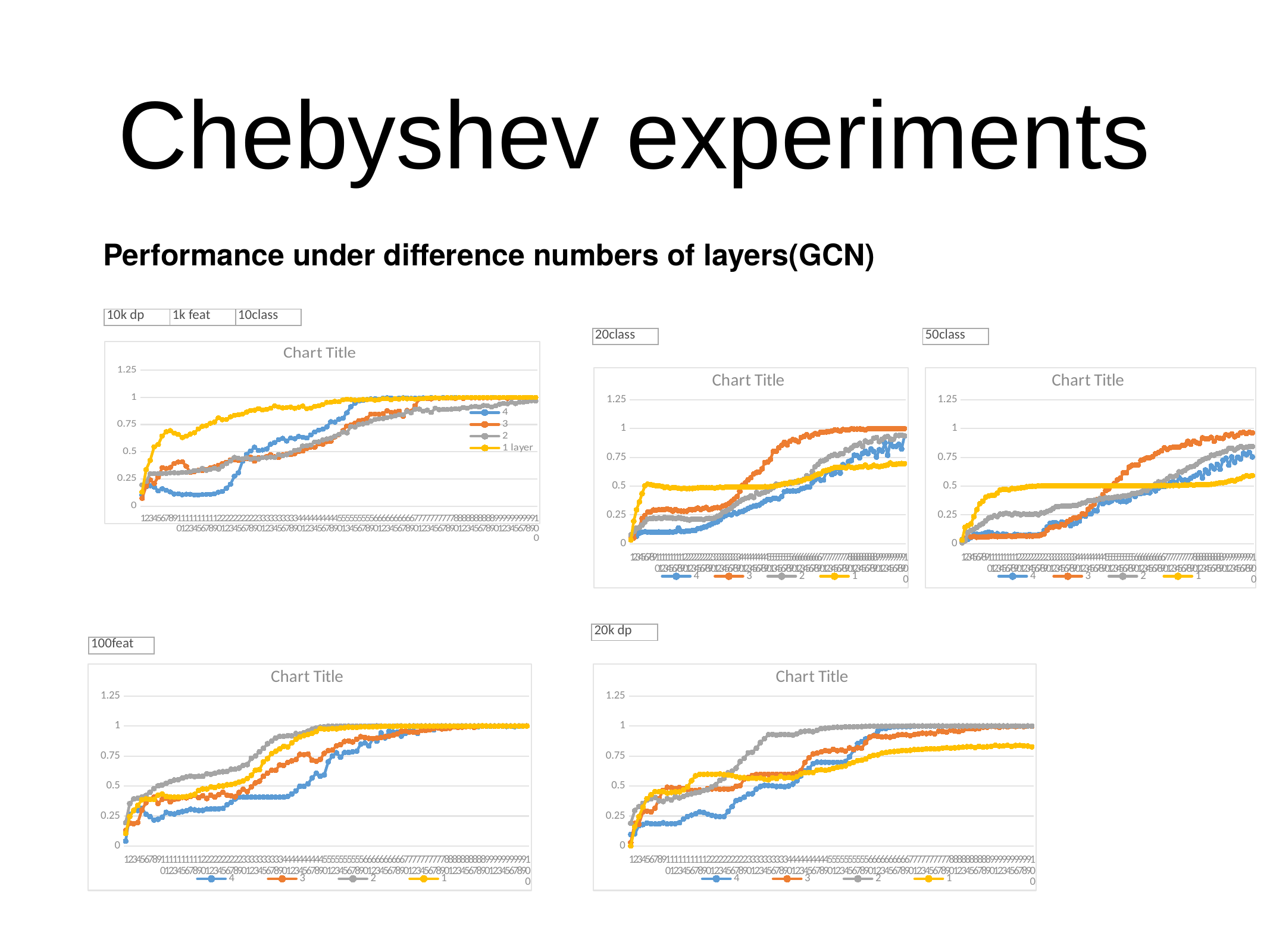

# Chebyshev experiments
Performance under difference numbers of layers(GCN)
| 10k dp | 1k feat | 10class |
| --- | --- | --- |
| 20class |
| --- |
| 50class |
| --- |

### Chart: Chart Title

| Category | 4 | 3 | 2 | 1 layer |
|---|---|---|---|---|
| 1 | 0.1004 | 0.0708 | 0.1954 | 0.1292 |
| 2 | 0.1768 | 0.184 | 0.2262 | 0.3352 |
| 3 | 0.1868 | 0.2402 | 0.297 | 0.4202 |
| 4 | 0.1752 | 0.2084 | 0.2984 | 0.5448 |
| 5 | 0.1406 | 0.2664 | 0.2988 | 0.5656 |
| 6 | 0.1596 | 0.354 | 0.2996 | 0.6446 |
| 7 | 0.1458 | 0.345 | 0.3006 | 0.6838 |
| 8 | 0.1306 | 0.3556 | 0.3058 | 0.6946 |
| 9 | 0.1102 | 0.3926 | 0.307 | 0.6714 |
| 10 | 0.1132 | 0.4054 | 0.304 | 0.6588 |
| 11 | 0.1042 | 0.4074 | 0.3098 | 0.6304 |
| 12 | 0.1092 | 0.366 | 0.3088 | 0.6434 |
| 13 | 0.1086 | 0.3092 | 0.3164 | 0.662 |
| 14 | 0.103 | 0.3158 | 0.3268 | 0.6746 |
| 15 | 0.102 | 0.3288 | 0.326 | 0.709 |
| 16 | 0.1054 | 0.3264 | 0.3454 | 0.7334 |
| 17 | 0.1084 | 0.3366 | 0.3284 | 0.7398 |
| 18 | 0.108 | 0.353 | 0.3382 | 0.7612 |
| 19 | 0.1126 | 0.3614 | 0.3494 | 0.7726 |
| 20 | 0.1268 | 0.3752 | 0.339 | 0.8116 |
| 21 | 0.1358 | 0.3928 | 0.3672 | 0.7948 |
| 22 | 0.164 | 0.4038 | 0.3902 | 0.7968 |
| 23 | 0.2012 | 0.4246 | 0.4152 | 0.8208 |
| 24 | 0.2752 | 0.4238 | 0.4484 | 0.8342 |
| 25 | 0.3068 | 0.4208 | 0.4394 | 0.8406 |
| 26 | 0.4118 | 0.4296 | 0.4336 | 0.846 |
| 27 | 0.475 | 0.4342 | 0.4448 | 0.864 |
| 28 | 0.5054 | 0.4504 | 0.431 | 0.879 |
| 29 | 0.5412 | 0.4124 | 0.441 | 0.8816 |
| 30 | 0.5116 | 0.445 | 0.4324 | 0.8952 |
| 31 | 0.5158 | 0.4458 | 0.4474 | 0.8836 |
| 32 | 0.5252 | 0.4554 | 0.4444 | 0.889 |
| 33 | 0.5688 | 0.4722 | 0.4502 | 0.9 |
| 34 | 0.5846 | 0.454 | 0.447 | 0.9208 |
| 35 | 0.6106 | 0.4454 | 0.4744 | 0.9126 |
| 36 | 0.6234 | 0.4702 | 0.4614 | 0.903 |
| 37 | 0.5978 | 0.478 | 0.4722 | 0.907 |
| 38 | 0.6262 | 0.4724 | 0.4902 | 0.9092 |
| 39 | 0.6194 | 0.482 | 0.5116 | 0.899 |
| 40 | 0.6408 | 0.5004 | 0.5176 | 0.9084 |
| 41 | 0.633 | 0.5052 | 0.5522 | 0.9198 |
| 42 | 0.6256 | 0.5298 | 0.5554 | 0.8956 |
| 43 | 0.6536 | 0.5414 | 0.5624 | 0.9016 |
| 44 | 0.6816 | 0.5406 | 0.59 | 0.9176 |
| 45 | 0.6992 | 0.5718 | 0.5906 | 0.921 |
| 46 | 0.7074 | 0.568 | 0.6084 | 0.9346 |
| 47 | 0.728 | 0.5922 | 0.6176 | 0.9534 |
| 48 | 0.7766 | 0.5952 | 0.624 | 0.9562 |
| 49 | 0.7718 | 0.6354 | 0.6418 | 0.9624 |
| 50 | 0.7988 | 0.6572 | 0.659 | 0.96 |
| 51 | 0.8078 | 0.6948 | 0.68 | 0.9762 |
| 53 | 0.8586 | 0.7364 | 0.6732 | 0.9824 |
| 54 | 0.914 | 0.7466 | 0.7316 | 0.9796 |
| 55 | 0.9444 | 0.7628 | 0.7272 | 0.9748 |
| 56 | 0.9678 | 0.7858 | 0.751 | 0.9758 |
| 57 | 0.9722 | 0.7914 | 0.7558 | 0.98 |
| 58 | 0.9804 | 0.8062 | 0.7624 | 0.9786 |
| 59 | 0.9858 | 0.8468 | 0.7816 | 0.9818 |
| 60 | 0.9864 | 0.8466 | 0.7958 | 0.9744 |
| 61 | 0.9836 | 0.845 | 0.8032 | 0.979 |
| 62 | 0.9918 | 0.8502 | 0.8048 | 0.9882 |
| 63 | 0.9958 | 0.8764 | 0.8128 | 0.987 |
| 64 | 0.9944 | 0.8622 | 0.8216 | 0.9774 |
| 65 | 0.9892 | 0.864 | 0.828 | 0.989 |
| 66 | 0.9926 | 0.8744 | 0.839 | 0.9842 |
| 67 | 0.9958 | 0.8262 | 0.8418 | 0.9912 |
| 68 | 0.9948 | 0.8804 | 0.8712 | 0.9862 |
| 69 | 0.9906 | 0.87 | 0.8588 | 0.9888 |
| 70 | 0.9914 | 0.9238 | 0.891 | 0.9826 |
| 71 | 0.992 | 0.9858 | 0.8922 | 0.9892 |
| 72 | 0.9956 | 0.9894 | 0.8728 | 0.9888 |
| 73 | 0.9944 | 0.9888 | 0.882 | 0.995 |
| 74 | 0.9978 | 0.9864 | 0.8616 | 0.9946 |
| 75 | 0.995 | 0.9946 | 0.8996 | 0.9956 |
| 76 | 0.9948 | 0.9914 | 0.8864 | 0.9938 |
| 77 | 0.998 | 0.995 | 0.8892 | 0.9932 |
| 78 | 0.9988 | 0.993 | 0.8884 | 0.9972 |
| 79 | 0.9986 | 0.9952 | 0.8916 | 0.996 |
| 80 | 0.9994 | 0.9906 | 0.895 | 0.9954 |
| 81 | 0.9984 | 0.9974 | 0.8936 | 0.9976 |
| 82 | 0.997 | 0.9894 | 0.907 | 0.9986 |
| 83 | 0.999 | 0.9974 | 0.9002 | 0.9982 |
| 84 | 0.999 | 0.9954 | 0.9134 | 0.9994 |
| 85 | 0.9998 | 0.997 | 0.9172 | 0.9988 |
| 86 | 0.999 | 0.996 | 0.9104 | 0.9984 |
| 87 | 0.9992 | 0.9962 | 0.9248 | 0.9988 |
| 88 | 0.9992 | 0.9956 | 0.9232 | 0.9996 |
| 89 | 0.9994 | 0.9968 | 0.9116 | 0.9986 |
| 90 | 0.9996 | 0.9974 | 0.922 | 0.9996 |
| 91 | 0.9998 | 0.9958 | 0.937 | 0.9998 |
| 92 | 0.999 | 0.9976 | 0.9456 | 0.9998 |
| 93 | 0.9992 | 0.991 | 0.9412 | 0.9998 |
| 94 | 0.9994 | 0.9972 | 0.954 | 1.0 |
| 95 | 0.9994 | 0.9984 | 0.9426 | 1.0 |
| 96 | 0.9998 | 0.9962 | 0.9554 | 1.0 |
| 97 | 1.0 | 0.9984 | 0.9566 | 0.9996 |
| 98 | 0.999 | 0.998 | 0.9606 | 1.0 |
| 99 | 0.9994 | 0.9932 | 0.9692 | 1.0 |
| 100 | 0.9994 | 0.9988 | 0.9672 | 1.0 |

### Chart: Chart Title

| Category | 4 | 3 | 2 | 1 |
|---|---|---|---|---|
| 1 | 0.0526 | 0.0448 | 0.0778 | 0.0328 |
| 2 | 0.0516 | 0.0492 | 0.1058 | 0.195 |
| 3 | 0.0654 | 0.1344 | 0.1334 | 0.2944 |
| 4 | 0.0916 | 0.1412 | 0.1402 | 0.3628 |
| 5 | 0.1008 | 0.2186 | 0.161 | 0.4334 |
| 6 | 0.103 | 0.2436 | 0.1884 | 0.5034 |
| 7 | 0.1012 | 0.2738 | 0.2148 | 0.516 |
| 8 | 0.1004 | 0.276 | 0.219 | 0.5138 |
| 9 | 0.1004 | 0.2926 | 0.2214 | 0.5062 |
| 10 | 0.1008 | 0.2912 | 0.2196 | 0.5026 |
| 11 | 0.1018 | 0.294 | 0.2228 | 0.504 |
| 12 | 0.1004 | 0.2942 | 0.2186 | 0.4984 |
| 13 | 0.1012 | 0.2958 | 0.227 | 0.4886 |
| 14 | 0.0996 | 0.3018 | 0.2224 | 0.493 |
| 15 | 0.102 | 0.296 | 0.2238 | 0.4832 |
| 16 | 0.1002 | 0.283 | 0.2214 | 0.487 |
| 17 | 0.1048 | 0.296 | 0.2196 | 0.485 |
| 18 | 0.1356 | 0.284 | 0.2256 | 0.4798 |
| 19 | 0.1074 | 0.2834 | 0.2214 | 0.478 |
| 20 | 0.1054 | 0.2826 | 0.2156 | 0.481 |
| 21 | 0.1106 | 0.2828 | 0.2108 | 0.4778 |
| 22 | 0.11 | 0.295 | 0.2054 | 0.479 |
| 23 | 0.1134 | 0.2938 | 0.2146 | 0.479 |
| 24 | 0.115 | 0.2982 | 0.2116 | 0.4824 |
| 25 | 0.131 | 0.309 | 0.2148 | 0.4846 |
| 26 | 0.1336 | 0.297 | 0.2146 | 0.4874 |
| 27 | 0.1436 | 0.307 | 0.2088 | 0.4848 |
| 28 | 0.148 | 0.3138 | 0.2166 | 0.4856 |
| 29 | 0.16 | 0.2968 | 0.22 | 0.485 |
| 30 | 0.1714 | 0.3032 | 0.2178 | 0.485 |
| 31 | 0.1828 | 0.3128 | 0.225 | 0.4834 |
| 32 | 0.19 | 0.3136 | 0.2386 | 0.4884 |
| 33 | 0.2062 | 0.3128 | 0.2474 | 0.4904 |
| 34 | 0.2322 | 0.328 | 0.2766 | 0.4872 |
| 35 | 0.2444 | 0.3346 | 0.2834 | 0.4912 |
| 36 | 0.2544 | 0.348 | 0.2952 | 0.4906 |
| 37 | 0.2508 | 0.3654 | 0.3092 | 0.4902 |
| 38 | 0.268 | 0.386 | 0.3322 | 0.4914 |
| 39 | 0.2614 | 0.4086 | 0.3502 | 0.4916 |
| 40 | 0.2764 | 0.4538 | 0.3662 | 0.4916 |
| 41 | 0.2798 | 0.508 | 0.3824 | 0.492 |
| 42 | 0.2924 | 0.5282 | 0.3934 | 0.4918 |
| 43 | 0.3058 | 0.5548 | 0.3976 | 0.492 |
| 44 | 0.3168 | 0.5728 | 0.4162 | 0.4922 |
| 45 | 0.3252 | 0.6052 | 0.4012 | 0.492 |
| 46 | 0.3296 | 0.6184 | 0.4436 | 0.4932 |
| 47 | 0.335 | 0.6224 | 0.4296 | 0.4922 |
| 48 | 0.352 | 0.65 | 0.4408 | 0.492 |
| 49 | 0.3686 | 0.7044 | 0.4462 | 0.495 |
| 50 | 0.3848 | 0.7094 | 0.4556 | 0.493 |
| 51 | 0.381 | 0.7322 | 0.472 | 0.4952 |
| 53 | 0.3934 | 0.801 | 0.4868 | 0.4992 |
| 54 | 0.393 | 0.7998 | 0.5154 | 0.5018 |
| 55 | 0.3888 | 0.832 | 0.5108 | 0.5064 |
| 56 | 0.4092 | 0.8532 | 0.5156 | 0.5156 |
| 57 | 0.4524 | 0.881 | 0.5152 | 0.5214 |
| 58 | 0.4586 | 0.8566 | 0.5228 | 0.5208 |
| 59 | 0.4556 | 0.8882 | 0.5212 | 0.5342 |
| 60 | 0.4586 | 0.9034 | 0.532 | 0.5282 |
| 61 | 0.457 | 0.8968 | 0.5392 | 0.5336 |
| 62 | 0.4608 | 0.8856 | 0.5328 | 0.5456 |
| 63 | 0.4762 | 0.922 | 0.5478 | 0.544 |
| 64 | 0.4818 | 0.93 | 0.5608 | 0.5534 |
| 65 | 0.493 | 0.9454 | 0.5894 | 0.5636 |
| 66 | 0.4922 | 0.9268 | 0.5816 | 0.5658 |
| 67 | 0.5296 | 0.9398 | 0.6266 | 0.5788 |
| 68 | 0.554 | 0.955 | 0.668 | 0.5928 |
| 69 | 0.5724 | 0.9498 | 0.688 | 0.603 |
| 70 | 0.5512 | 0.9678 | 0.7164 | 0.6066 |
| 71 | 0.5524 | 0.9678 | 0.719 | 0.63 |
| 72 | 0.622 | 0.9694 | 0.7316 | 0.6346 |
| 73 | 0.6318 | 0.9732 | 0.7538 | 0.6422 |
| 74 | 0.5998 | 0.9778 | 0.7656 | 0.6524 |
| 75 | 0.6122 | 0.9866 | 0.7758 | 0.662 |
| 76 | 0.6578 | 0.9848 | 0.7654 | 0.6632 |
| 77 | 0.613 | 0.9766 | 0.779 | 0.6646 |
| 78 | 0.6854 | 0.9908 | 0.7806 | 0.6634 |
| 79 | 0.6634 | 0.9886 | 0.815 | 0.658 |
| 80 | 0.7122 | 0.9874 | 0.81 | 0.6712 |
| 81 | 0.7222 | 0.9962 | 0.8306 | 0.6616 |
| 82 | 0.768 | 0.9948 | 0.8508 | 0.658 |
| 83 | 0.7648 | 0.995 | 0.854 | 0.6628 |
| 84 | 0.7456 | 0.996 | 0.8708 | 0.6668 |
| 85 | 0.7832 | 0.992 | 0.8434 | 0.667 |
| 86 | 0.8026 | 0.986 | 0.8918 | 0.6824 |
| 87 | 0.7818 | 0.9962 | 0.8808 | 0.6642 |
| 88 | 0.8228 | 0.9982 | 0.8836 | 0.6686 |
| 89 | 0.8002 | 0.9974 | 0.915 | 0.6804 |
| 90 | 0.752 | 0.9982 | 0.922 | 0.6744 |
| 91 | 0.8144 | 0.999 | 0.8866 | 0.6688 |
| 92 | 0.8026 | 0.9966 | 0.9056 | 0.6736 |
| 93 | 0.8742 | 0.997 | 0.923 | 0.677 |
| 94 | 0.7676 | 0.9984 | 0.9318 | 0.6848 |
| 95 | 0.8844 | 0.998 | 0.9076 | 0.7004 |
| 96 | 0.8444 | 0.998 | 0.9056 | 0.6872 |
| 97 | 0.845 | 0.9968 | 0.9386 | 0.69 |
| 98 | 0.8616 | 0.9986 | 0.9388 | 0.6914 |
| 99 | 0.8214 | 0.9972 | 0.941 | 0.6952 |
| 100 | 0.9346 | 0.9982 | 0.9364 | 0.6938 |

### Chart: Chart Title

| Category | 4 | 3 | 2 | 1 |
|---|---|---|---|---|
| 1 | 0.0364 | 0.0292 | 0.0084 | 0.0316 |
| 2 | 0.046 | 0.0454 | 0.0248 | 0.1428 |
| 3 | 0.0384 | 0.0786 | 0.0988 | 0.158 |
| 4 | 0.0522 | 0.058 | 0.1142 | 0.1704 |
| 5 | 0.078 | 0.0622 | 0.1244 | 0.2356 |
| 6 | 0.0814 | 0.056 | 0.142 | 0.2954 |
| 7 | 0.077 | 0.057 | 0.1618 | 0.3478 |
| 8 | 0.085 | 0.0574 | 0.1742 | 0.3688 |
| 9 | 0.0944 | 0.0568 | 0.1982 | 0.4022 |
| 10 | 0.1004 | 0.0602 | 0.2216 | 0.4126 |
| 11 | 0.0946 | 0.0656 | 0.2284 | 0.4186 |
| 12 | 0.0784 | 0.066 | 0.243 | 0.421 |
| 13 | 0.0866 | 0.0614 | 0.236 | 0.4386 |
| 14 | 0.0732 | 0.0618 | 0.257 | 0.4664 |
| 15 | 0.0844 | 0.0628 | 0.257 | 0.4718 |
| 16 | 0.0808 | 0.0638 | 0.264 | 0.471 |
| 17 | 0.0696 | 0.067 | 0.2606 | 0.467 |
| 18 | 0.0698 | 0.0616 | 0.2506 | 0.4788 |
| 19 | 0.081 | 0.062 | 0.2654 | 0.4772 |
| 20 | 0.0768 | 0.0672 | 0.2584 | 0.482 |
| 21 | 0.072 | 0.0678 | 0.2514 | 0.4842 |
| 22 | 0.0726 | 0.0672 | 0.2582 | 0.4874 |
| 23 | 0.0746 | 0.0654 | 0.2534 | 0.4942 |
| 24 | 0.0786 | 0.0664 | 0.2566 | 0.4954 |
| 25 | 0.0732 | 0.0652 | 0.2548 | 0.4992 |
| 26 | 0.0734 | 0.0678 | 0.261 | 0.499 |
| 27 | 0.0772 | 0.0684 | 0.2516 | 0.5016 |
| 28 | 0.081 | 0.0766 | 0.2676 | 0.501 |
| 29 | 0.1146 | 0.0846 | 0.2674 | 0.5016 |
| 30 | 0.1448 | 0.1176 | 0.2818 | 0.503 |
| 31 | 0.1772 | 0.1408 | 0.2886 | 0.5012 |
| 32 | 0.183 | 0.1438 | 0.3042 | 0.5022 |
| 33 | 0.1804 | 0.15 | 0.3202 | 0.503 |
| 34 | 0.1686 | 0.1462 | 0.3232 | 0.5028 |
| 35 | 0.1878 | 0.1676 | 0.325 | 0.5032 |
| 36 | 0.18 | 0.1612 | 0.3272 | 0.502 |
| 37 | 0.1774 | 0.193 | 0.3272 | 0.5026 |
| 38 | 0.1558 | 0.2092 | 0.3284 | 0.5028 |
| 39 | 0.1736 | 0.2222 | 0.3314 | 0.5026 |
| 40 | 0.1788 | 0.2242 | 0.3316 | 0.5026 |
| 41 | 0.1966 | 0.2338 | 0.3414 | 0.5026 |
| 42 | 0.2428 | 0.2604 | 0.3544 | 0.5024 |
| 43 | 0.238 | 0.2562 | 0.3556 | 0.5028 |
| 44 | 0.2582 | 0.2978 | 0.3732 | 0.5036 |
| 45 | 0.2608 | 0.323 | 0.374 | 0.502 |
| 46 | 0.2876 | 0.342 | 0.376 | 0.5028 |
| 47 | 0.2836 | 0.3816 | 0.379 | 0.5018 |
| 48 | 0.375 | 0.3912 | 0.3922 | 0.5036 |
| 49 | 0.3464 | 0.425 | 0.3884 | 0.5032 |
| 50 | 0.3644 | 0.4618 | 0.3978 | 0.5022 |
| 51 | 0.3584 | 0.4744 | 0.3966 | 0.5032 |
| 52 | 0.3712 | 0.5008 | 0.398 | 0.503 |
| 53 | 0.3912 | 0.5242 | 0.4024 | 0.502 |
| 54 | 0.3766 | 0.5546 | 0.4072 | 0.5024 |
| 55 | 0.366 | 0.5684 | 0.4064 | 0.5026 |
| 56 | 0.3664 | 0.6168 | 0.4148 | 0.5034 |
| 57 | 0.3652 | 0.6144 | 0.414 | 0.5024 |
| 58 | 0.38 | 0.665 | 0.421 | 0.5034 |
| 59 | 0.4304 | 0.6804 | 0.4348 | 0.5038 |
| 60 | 0.4092 | 0.683 | 0.4342 | 0.5032 |
| 61 | 0.4356 | 0.6822 | 0.441 | 0.5032 |
| 62 | 0.4364 | 0.7234 | 0.4474 | 0.5038 |
| 63 | 0.4396 | 0.7318 | 0.4658 | 0.5036 |
| 64 | 0.4482 | 0.744 | 0.4602 | 0.5036 |
| 65 | 0.442 | 0.7456 | 0.4854 | 0.5036 |
| 66 | 0.4774 | 0.7562 | 0.5018 | 0.5028 |
| 67 | 0.4588 | 0.7808 | 0.5194 | 0.5042 |
| 68 | 0.4824 | 0.7928 | 0.5356 | 0.504 |
| 69 | 0.499 | 0.8062 | 0.534 | 0.5048 |
| 70 | 0.4958 | 0.8312 | 0.5432 | 0.5048 |
| 71 | 0.5052 | 0.818 | 0.5628 | 0.504 |
| 72 | 0.5304 | 0.833 | 0.5836 | 0.504 |
| 73 | 0.5392 | 0.8374 | 0.5786 | 0.505 |
| 74 | 0.5272 | 0.8392 | 0.5886 | 0.506 |
| 75 | 0.5724 | 0.8362 | 0.623 | 0.5046 |
| 76 | 0.551 | 0.8522 | 0.6232 | 0.5062 |
| 77 | 0.5516 | 0.8556 | 0.6358 | 0.5096 |
| 78 | 0.5466 | 0.8886 | 0.658 | 0.5082 |
| 79 | 0.5684 | 0.8628 | 0.6672 | 0.5114 |
| 80 | 0.584 | 0.8904 | 0.671 | 0.5062 |
| 81 | 0.5968 | 0.877 | 0.6898 | 0.5134 |
| 82 | 0.616 | 0.8694 | 0.7112 | 0.5118 |
| 83 | 0.5692 | 0.918 | 0.7266 | 0.5142 |
| 84 | 0.6392 | 0.91 | 0.7378 | 0.5122 |
| 85 | 0.6114 | 0.9092 | 0.7438 | 0.5136 |
| 86 | 0.6746 | 0.9222 | 0.7682 | 0.5156 |
| 87 | 0.6498 | 0.8878 | 0.7676 | 0.5166 |
| 88 | 0.6898 | 0.9188 | 0.78 | 0.5244 |
| 89 | 0.6456 | 0.9136 | 0.7844 | 0.5292 |
| 90 | 0.7232 | 0.913 | 0.7946 | 0.5298 |
| 91 | 0.7418 | 0.9452 | 0.802 | 0.5344 |
| 92 | 0.6816 | 0.9384 | 0.8268 | 0.5424 |
| 93 | 0.7526 | 0.953 | 0.8284 | 0.5504 |
| 94 | 0.7056 | 0.9282 | 0.8132 | 0.5438 |
| 95 | 0.7514 | 0.9406 | 0.8298 | 0.56 |
| 96 | 0.7342 | 0.9608 | 0.8444 | 0.564 |
| 97 | 0.7836 | 0.9672 | 0.8326 | 0.5814 |
| 98 | 0.7734 | 0.9548 | 0.8364 | 0.5896 |
| 99 | 0.7928 | 0.9658 | 0.8426 | 0.5858 |
| 100 | 0.7526 | 0.9614 | 0.8426 | 0.5918 |
| 20k dp |
| --- |
| 100feat |
| --- |

### Chart: Chart Title

| Category | 4 | 3 | 2 | 1 |
|---|---|---|---|---|
| 1 | 0.0969 | 0.0295 | 0.1895 | 0.0011 |
| 2 | 0.1027 | 0.1895 | 0.2968 | 0.1612 |
| 3 | 0.1698 | 0.1814 | 0.3277 | 0.245 |
| 4 | 0.1787 | 0.2849 | 0.3556 | 0.3231 |
| 5 | 0.1921 | 0.2912 | 0.3818 | 0.3951 |
| 6 | 0.1855 | 0.2848 | 0.3924 | 0.4274 |
| 7 | 0.1841 | 0.3163 | 0.4049 | 0.4531 |
| 8 | 0.1841 | 0.3957 | 0.3758 | 0.4518 |
| 9 | 0.1933 | 0.4648 | 0.3716 | 0.4543 |
| 10 | 0.184 | 0.4897 | 0.3955 | 0.4408 |
| 11 | 0.1875 | 0.4869 | 0.3842 | 0.4459 |
| 12 | 0.1869 | 0.4787 | 0.4113 | 0.4512 |
| 13 | 0.1942 | 0.4868 | 0.4011 | 0.4513 |
| 14 | 0.2246 | 0.477 | 0.4129 | 0.4679 |
| 15 | 0.2463 | 0.4711 | 0.4269 | 0.4932 |
| 16 | 0.2575 | 0.4646 | 0.4354 | 0.5447 |
| 17 | 0.2682 | 0.4628 | 0.4438 | 0.5842 |
| 18 | 0.2838 | 0.4681 | 0.4486 | 0.5977 |
| 19 | 0.2806 | 0.4629 | 0.4626 | 0.5976 |
| 20 | 0.2662 | 0.4783 | 0.4693 | 0.5988 |
| 21 | 0.2557 | 0.4753 | 0.4926 | 0.5981 |
| 22 | 0.2477 | 0.4792 | 0.5104 | 0.5976 |
| 23 | 0.2457 | 0.4738 | 0.5466 | 0.6001 |
| 24 | 0.246 | 0.4748 | 0.5639 | 0.595 |
| 25 | 0.2876 | 0.4738 | 0.6102 | 0.5922 |
| 26 | 0.3277 | 0.4769 | 0.6237 | 0.5885 |
| 27 | 0.3773 | 0.498 | 0.6485 | 0.5786 |
| 28 | 0.3901 | 0.504 | 0.7033 | 0.5694 |
| 29 | 0.4066 | 0.5579 | 0.7303 | 0.5693 |
| 30 | 0.4329 | 0.5717 | 0.7766 | 0.5627 |
| 31 | 0.4357 | 0.5875 | 0.781 | 0.5658 |
| 32 | 0.4752 | 0.5956 | 0.8141 | 0.5636 |
| 33 | 0.4957 | 0.5973 | 0.8615 | 0.5654 |
| 34 | 0.5053 | 0.5975 | 0.8946 | 0.5583 |
| 35 | 0.5045 | 0.5975 | 0.9269 | 0.5511 |
| 36 | 0.5012 | 0.5976 | 0.93 | 0.5682 |
| 37 | 0.4955 | 0.5976 | 0.924 | 0.562 |
| 38 | 0.4974 | 0.5976 | 0.9294 | 0.58 |
| 39 | 0.4944 | 0.5976 | 0.9282 | 0.5669 |
| 40 | 0.4997 | 0.5978 | 0.9269 | 0.5709 |
| 41 | 0.5153 | 0.5996 | 0.9241 | 0.5651 |
| 42 | 0.5429 | 0.6086 | 0.9341 | 0.5785 |
| 43 | 0.5845 | 0.6285 | 0.9509 | 0.5998 |
| 44 | 0.6261 | 0.6973 | 0.9556 | 0.6103 |
| 45 | 0.6473 | 0.7345 | 0.9582 | 0.6132 |
| 46 | 0.6853 | 0.7675 | 0.9514 | 0.6123 |
| 47 | 0.6984 | 0.7743 | 0.9645 | 0.632 |
| 48 | 0.6976 | 0.7835 | 0.9779 | 0.6354 |
| 49 | 0.6976 | 0.7941 | 0.9808 | 0.6307 |
| 50 | 0.6974 | 0.7904 | 0.9847 | 0.6351 |
| 51 | 0.697 | 0.8055 | 0.9875 | 0.6461 |
| 52 | 0.6966 | 0.7928 | 0.9905 | 0.6555 |
| 53 | 0.6952 | 0.8009 | 0.9897 | 0.6597 |
| 54 | 0.7032 | 0.791 | 0.9918 | 0.6678 |
| 55 | 0.7423 | 0.8165 | 0.9926 | 0.6852 |
| 56 | 0.7976 | 0.8029 | 0.9926 | 0.6971 |
| 57 | 0.8524 | 0.8179 | 0.9941 | 0.7114 |
| 58 | 0.8691 | 0.8154 | 0.9952 | 0.7145 |
| 59 | 0.8925 | 0.8614 | 0.996 | 0.7246 |
| 60 | 0.9087 | 0.9062 | 0.9971 | 0.7447 |
| 61 | 0.921 | 0.9191 | 0.9985 | 0.7568 |
| 62 | 0.958 | 0.9134 | 0.9966 | 0.7579 |
| 63 | 0.9802 | 0.9083 | 0.9979 | 0.7738 |
| 64 | 0.9789 | 0.9113 | 0.9985 | 0.7785 |
| 65 | 0.9895 | 0.906 | 0.9988 | 0.7843 |
| 66 | 0.9933 | 0.9152 | 0.9992 | 0.7874 |
| 67 | 0.994 | 0.9256 | 0.9997 | 0.7904 |
| 68 | 0.9943 | 0.9274 | 0.9997 | 0.795 |
| 69 | 0.9949 | 0.9266 | 0.9994 | 0.7942 |
| 70 | 0.9956 | 0.918 | 0.9998 | 0.7969 |
| 71 | 0.9978 | 0.9282 | 1.0 | 0.8028 |
| 72 | 0.9981 | 0.9332 | 0.9994 | 0.8037 |
| 73 | 0.9989 | 0.9402 | 0.9998 | 0.8055 |
| 74 | 0.9983 | 0.9363 | 0.9996 | 0.8089 |
| 75 | 0.9987 | 0.9406 | 0.9999 | 0.8106 |
| 76 | 0.9993 | 0.9335 | 0.9998 | 0.8082 |
| 77 | 0.9986 | 0.9563 | 1.0 | 0.8107 |
| 78 | 0.9984 | 0.9536 | 1.0 | 0.8158 |
| 79 | 0.9991 | 0.949 | 0.9994 | 0.818 |
| 80 | 0.9985 | 0.9659 | 0.9995 | 0.816 |
| 81 | 0.9985 | 0.9566 | 0.9998 | 0.8176 |
| 82 | 0.9979 | 0.952 | 1.0 | 0.8219 |
| 83 | 0.9989 | 0.9646 | 0.9999 | 0.8239 |
| 84 | 0.9995 | 0.9772 | 0.9999 | 0.8269 |
| 85 | 0.9994 | 0.9765 | 0.9998 | 0.8275 |
| 86 | 0.9989 | 0.975 | 0.9999 | 0.82 |
| 87 | 0.9991 | 0.9792 | 0.9998 | 0.8298 |
| 88 | 0.9994 | 0.9902 | 0.9999 | 0.8243 |
| 89 | 0.9999 | 0.9899 | 1.0 | 0.8272 |
| 90 | 0.9999 | 0.9959 | 0.9999 | 0.8294 |
| 91 | 0.9998 | 0.995 | 0.9999 | 0.8389 |
| 92 | 0.9994 | 0.9878 | 0.9999 | 0.8323 |
| 93 | 0.9997 | 0.9955 | 0.9999 | 0.8334 |
| 94 | 0.9996 | 0.9913 | 1.0 | 0.8382 |
| 95 | 0.9995 | 0.9966 | 0.9996 | 0.8292 |
| 96 | 0.9998 | 0.9955 | 0.9999 | 0.8368 |
| 97 | 0.9996 | 0.9971 | 0.9997 | 0.8375 |
| 98 | 0.9996 | 0.9941 | 0.9997 | 0.8346 |
| 99 | 0.9997 | 0.9984 | 0.9998 | 0.8323 |
| 100 | 0.9995 | 0.9973 | 0.9997 | 0.8262 |

### Chart: Chart Title

| Category | 4 | 3 | 2 | 1 |
|---|---|---|---|---|
| 1 | 0.042 | 0.1294 | 0.1942 | 0.1058 |
| 2 | 0.263 | 0.191 | 0.353 | 0.2462 |
| 3 | 0.2974 | 0.1868 | 0.3922 | 0.297 |
| 4 | 0.2966 | 0.1958 | 0.3994 | 0.338 |
| 5 | 0.316 | 0.2998 | 0.4074 | 0.3856 |
| 6 | 0.2662 | 0.361 | 0.4208 | 0.3926 |
| 7 | 0.2452 | 0.3898 | 0.4474 | 0.3892 |
| 8 | 0.2168 | 0.4068 | 0.4784 | 0.3878 |
| 9 | 0.2226 | 0.3554 | 0.501 | 0.4246 |
| 10 | 0.2388 | 0.3888 | 0.5092 | 0.4334 |
| 11 | 0.2814 | 0.3994 | 0.5224 | 0.4126 |
| 12 | 0.2708 | 0.3674 | 0.5362 | 0.4096 |
| 13 | 0.2666 | 0.3898 | 0.5498 | 0.4078 |
| 14 | 0.2786 | 0.3938 | 0.5534 | 0.4076 |
| 15 | 0.2874 | 0.4058 | 0.5654 | 0.4102 |
| 16 | 0.2948 | 0.4016 | 0.5754 | 0.4114 |
| 17 | 0.307 | 0.4134 | 0.583 | 0.421 |
| 18 | 0.3016 | 0.4238 | 0.578 | 0.4306 |
| 19 | 0.2966 | 0.4032 | 0.5806 | 0.4628 |
| 20 | 0.2974 | 0.4198 | 0.5802 | 0.4754 |
| 21 | 0.3076 | 0.3962 | 0.6004 | 0.475 |
| 22 | 0.3094 | 0.4236 | 0.598 | 0.492 |
| 23 | 0.3096 | 0.4074 | 0.6058 | 0.4884 |
| 24 | 0.3102 | 0.429 | 0.6152 | 0.5 |
| 25 | 0.3132 | 0.4482 | 0.619 | 0.4996 |
| 26 | 0.3436 | 0.4248 | 0.6202 | 0.5102 |
| 27 | 0.3638 | 0.4186 | 0.6392 | 0.5124 |
| 28 | 0.3916 | 0.4106 | 0.64 | 0.5202 |
| 29 | 0.407 | 0.4464 | 0.649 | 0.533 |
| 30 | 0.4072 | 0.4724 | 0.6712 | 0.5426 |
| 31 | 0.4076 | 0.4528 | 0.6782 | 0.562 |
| 32 | 0.4076 | 0.4928 | 0.731 | 0.5886 |
| 33 | 0.4076 | 0.5252 | 0.7486 | 0.6312 |
| 34 | 0.4076 | 0.5396 | 0.785 | 0.6358 |
| 35 | 0.4076 | 0.5808 | 0.8138 | 0.7014 |
| 36 | 0.4076 | 0.6076 | 0.8516 | 0.728 |
| 37 | 0.4076 | 0.6306 | 0.8736 | 0.77 |
| 38 | 0.4076 | 0.6298 | 0.8994 | 0.788 |
| 39 | 0.408 | 0.6754 | 0.913 | 0.8082 |
| 40 | 0.4084 | 0.672 | 0.914 | 0.8308 |
| 41 | 0.4136 | 0.6956 | 0.92 | 0.8248 |
| 42 | 0.4348 | 0.7088 | 0.9168 | 0.8596 |
| 43 | 0.4596 | 0.7202 | 0.9362 | 0.8892 |
| 44 | 0.4972 | 0.7632 | 0.9326 | 0.9092 |
| 45 | 0.4974 | 0.7616 | 0.9442 | 0.9206 |
| 46 | 0.5192 | 0.766 | 0.9562 | 0.929 |
| 47 | 0.5666 | 0.7146 | 0.9714 | 0.9384 |
| 48 | 0.6058 | 0.7064 | 0.9836 | 0.9542 |
| 49 | 0.5814 | 0.722 | 0.9902 | 0.9774 |
| 50 | 0.5924 | 0.7724 | 0.993 | 0.9746 |
| 51 | 0.7026 | 0.795 | 0.9982 | 0.9748 |
| 52 | 0.7486 | 0.7984 | 0.9988 | 0.9792 |
| 53 | 0.7772 | 0.8342 | 0.9982 | 0.9758 |
| 54 | 0.7386 | 0.8446 | 0.9992 | 0.983 |
| 55 | 0.7784 | 0.8714 | 0.9994 | 0.9852 |
| 56 | 0.779 | 0.8758 | 0.9998 | 0.9904 |
| 57 | 0.7846 | 0.8666 | 0.9984 | 0.9888 |
| 58 | 0.7898 | 0.8896 | 0.999 | 0.9874 |
| 59 | 0.8484 | 0.9108 | 0.9988 | 0.9912 |
| 60 | 0.8576 | 0.9038 | 0.9996 | 0.9942 |
| 61 | 0.8334 | 0.8964 | 0.9996 | 0.992 |
| 62 | 0.8924 | 0.8956 | 0.9996 | 0.994 |
| 63 | 0.873 | 0.899 | 1.0 | 0.9942 |
| 64 | 0.9412 | 0.9028 | 0.9998 | 0.9958 |
| 65 | 0.9008 | 0.9108 | 0.9992 | 0.998 |
| 66 | 0.9568 | 0.915 | 0.9992 | 0.9964 |
| 67 | 0.9478 | 0.922 | 0.9994 | 0.9956 |
| 68 | 0.9474 | 0.9328 | 0.9998 | 0.9978 |
| 69 | 0.9152 | 0.9544 | 1.0 | 0.9982 |
| 70 | 0.9372 | 0.9574 | 0.9996 | 0.9982 |
| 71 | 0.9594 | 0.9494 | 0.9998 | 0.9974 |
| 72 | 0.9554 | 0.9484 | 1.0 | 0.9974 |
| 73 | 0.9374 | 0.9468 | 0.9998 | 0.9964 |
| 74 | 0.9748 | 0.9634 | 1.0 | 0.9978 |
| 75 | 0.9618 | 0.9628 | 0.9998 | 0.9984 |
| 76 | 0.9714 | 0.9668 | 1.0 | 0.999 |
| 77 | 0.9676 | 0.9762 | 0.9998 | 0.9986 |
| 78 | 0.9868 | 0.9848 | 0.9998 | 0.9982 |
| 79 | 0.9904 | 0.9756 | 1.0 | 0.9984 |
| 80 | 0.9912 | 0.9768 | 1.0 | 0.9994 |
| 81 | 0.9932 | 0.9808 | 1.0 | 0.9992 |
| 82 | 0.9946 | 0.9916 | 0.9998 | 0.9996 |
| 83 | 0.9952 | 0.9878 | 0.9998 | 0.999 |
| 84 | 0.9958 | 0.9906 | 1.0 | 0.9988 |
| 85 | 0.995 | 0.9946 | 1.0 | 0.9988 |
| 86 | 0.998 | 0.9956 | 1.0 | 0.999 |
| 87 | 0.9882 | 0.9882 | 1.0 | 0.999 |
| 88 | 0.995 | 0.9986 | 1.0 | 0.9996 |
| 89 | 0.9984 | 0.998 | 1.0 | 1.0 |
| 90 | 0.9978 | 0.9994 | 1.0 | 1.0 |
| 91 | 0.998 | 0.9994 | 1.0 | 0.9996 |
| 92 | 0.9986 | 0.9976 | 0.9998 | 0.9994 |
| 93 | 0.9984 | 0.9988 | 1.0 | 0.9992 |
| 94 | 0.9986 | 0.9996 | 1.0 | 1.0 |
| 95 | 0.9958 | 0.9994 | 1.0 | 0.9994 |
| 96 | 0.998 | 0.9998 | 1.0 | 0.9996 |
| 97 | 0.9948 | 0.9992 | 1.0 | 0.9998 |
| 98 | 0.9974 | 0.9998 | 1.0 | 0.9996 |
| 99 | 0.9976 | 0.9998 | 0.9998 | 0.9996 |
| 100 | 0.9998 | 1.0 | 0.9998 | 0.9996 |